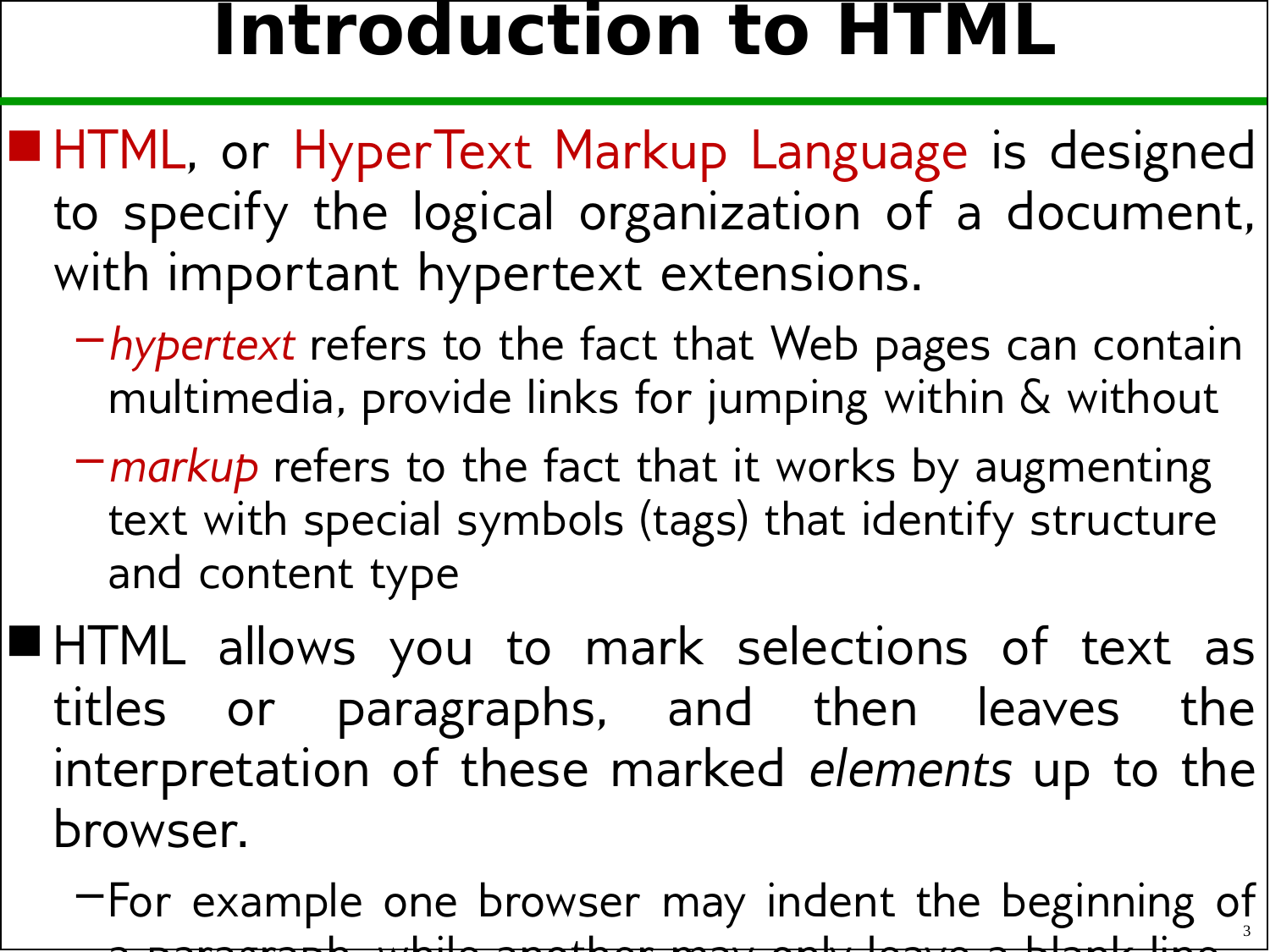

# Introduction to HTML
HTML, or HyperText Markup Language is designed to specify the logical organization of a document, with important hypertext extensions.
hypertext refers to the fact that Web pages can contain multimedia, provide links for jumping within & without
markup refers to the fact that it works by augmenting text with special symbols (tags) that identify structure and content type
HTML allows you to mark selections of text as titles or paragraphs, and then leaves the interpretation of these marked elements up to the browser.
For example one browser may indent the beginning of a paragraph, while another may only leave a blank line.
3